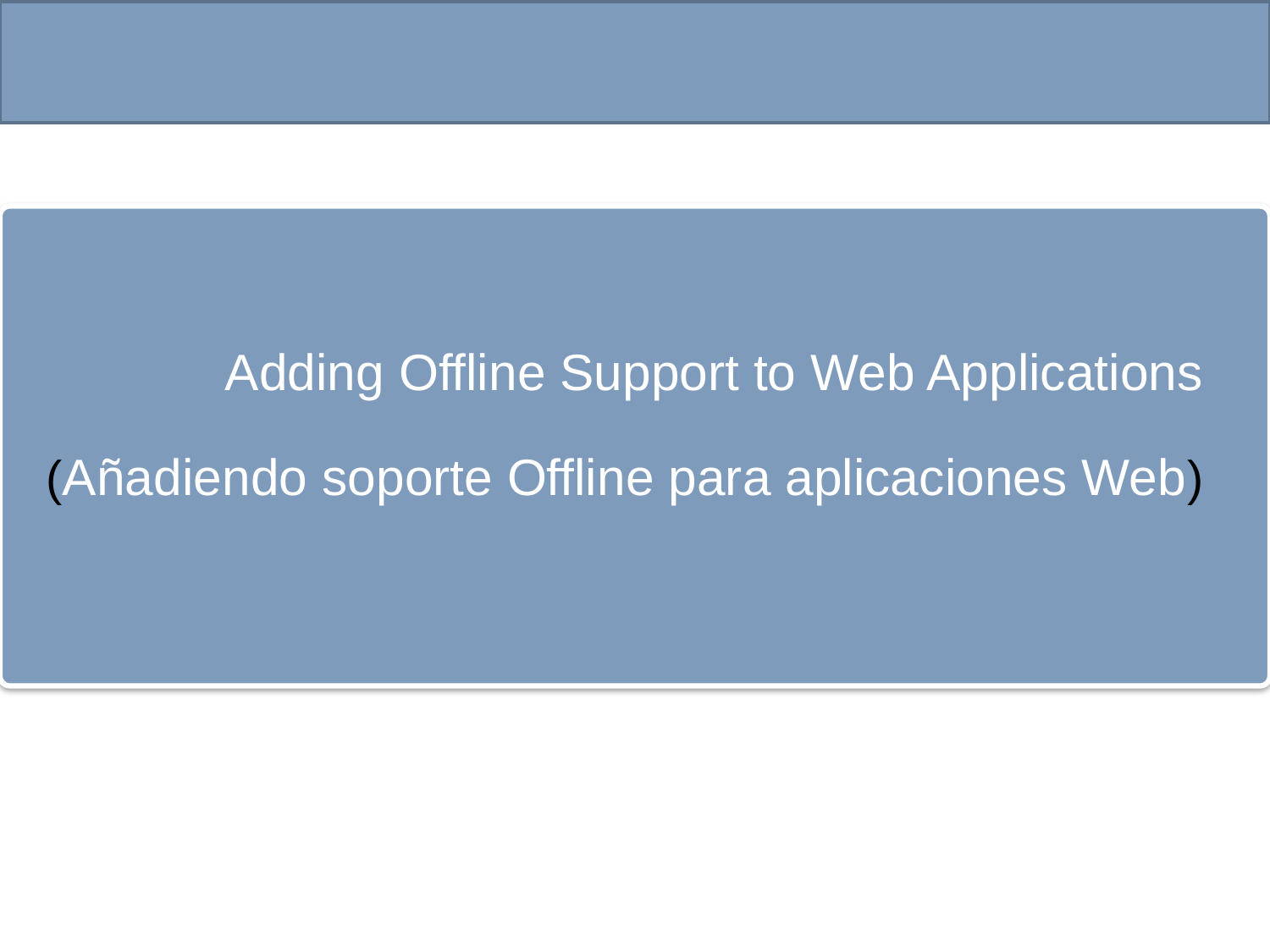

# Adding Offline Support to Web Applications (Añadiendo soporte Offline para aplicaciones Web)